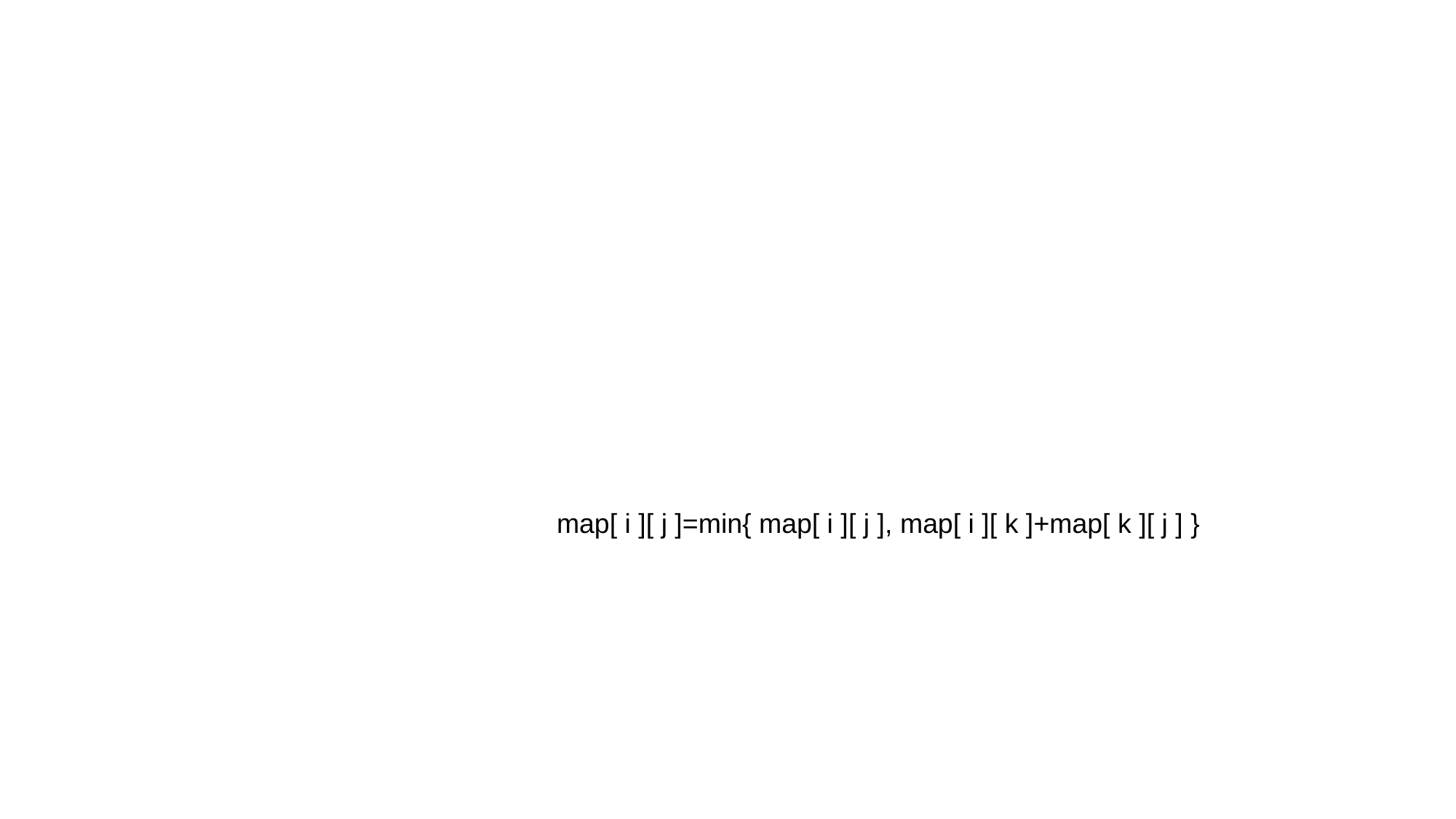

map[ i ][ j ]=min{ map[ i ][ j ], map[ i ][ k ]+map[ k ][ j ] }